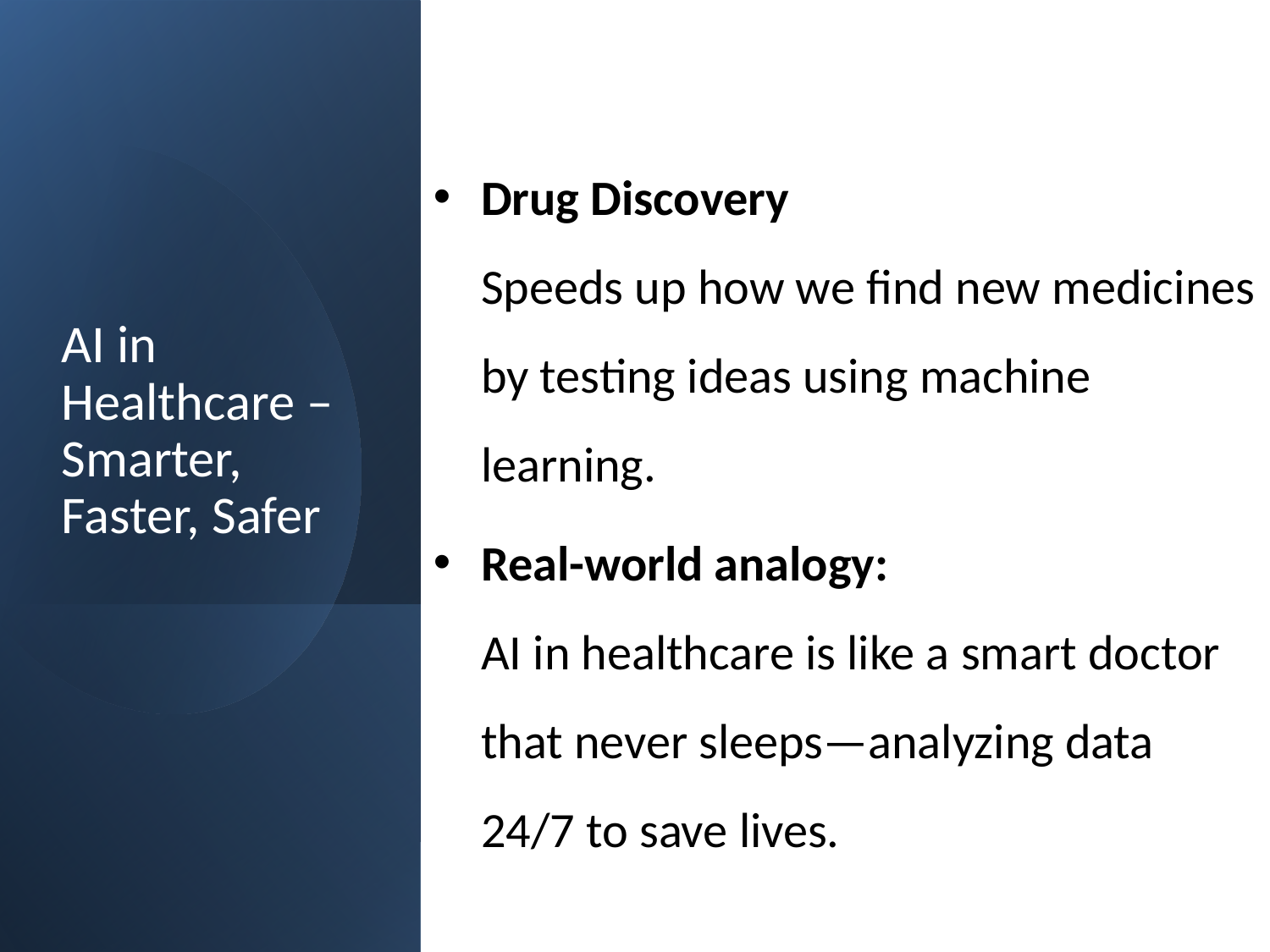

# AI in Healthcare – Smarter, Faster, Safer
Drug Discovery
Speeds up how we find new medicines by testing ideas using machine learning.
Real-world analogy:
AI in healthcare is like a smart doctor that never sleeps—analyzing data 24/7 to save lives.